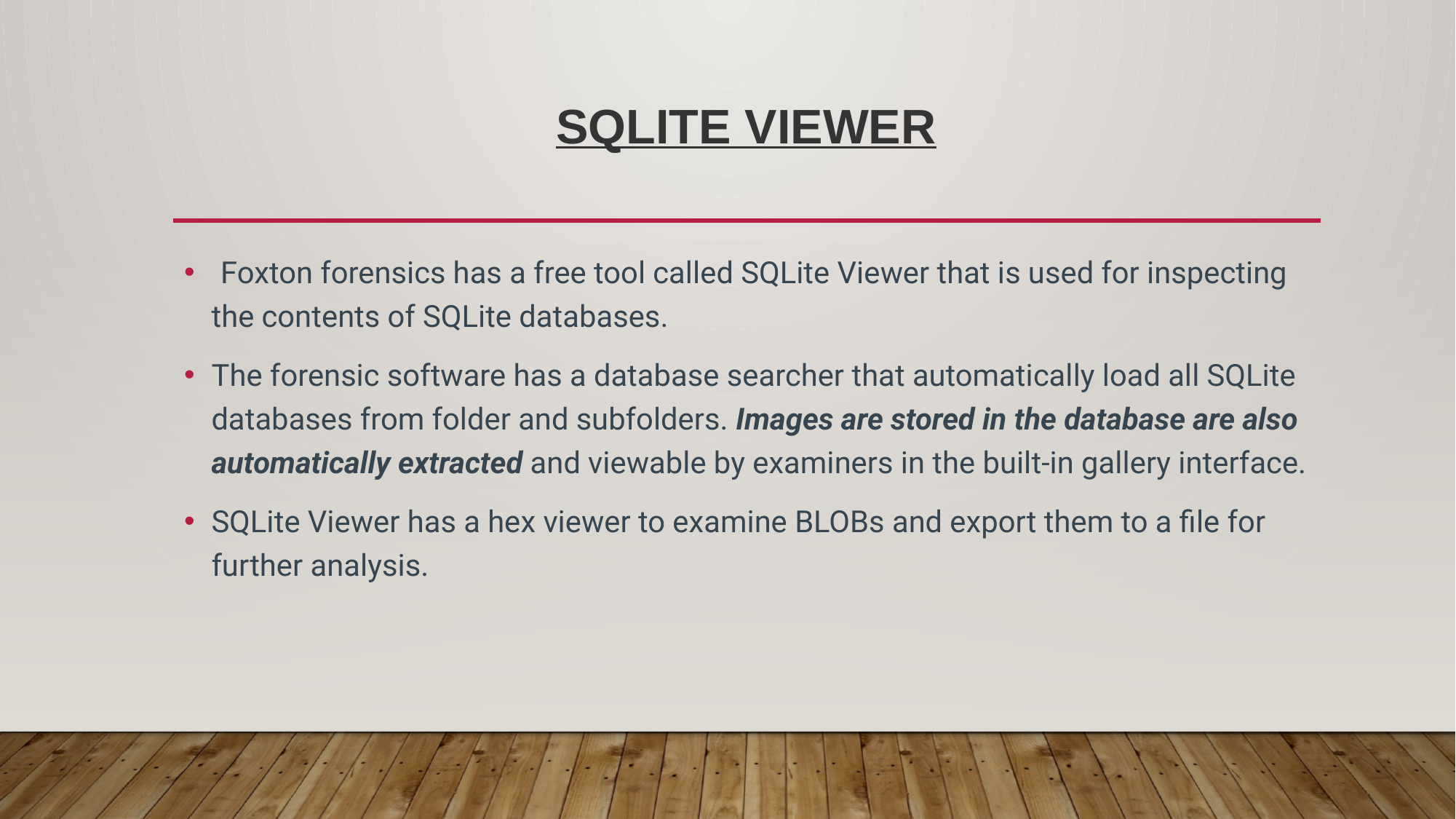

# SQLite Viewer
 Foxton forensics has a free tool called SQLite Viewer that is used for inspecting the contents of SQLite databases.
The forensic software has a database searcher that automatically load all SQLite databases from folder and subfolders. Images are stored in the database are also automatically extracted and viewable by examiners in the built-in gallery interface.
SQLite Viewer has a hex viewer to examine BLOBs and export them to a file for further analysis.